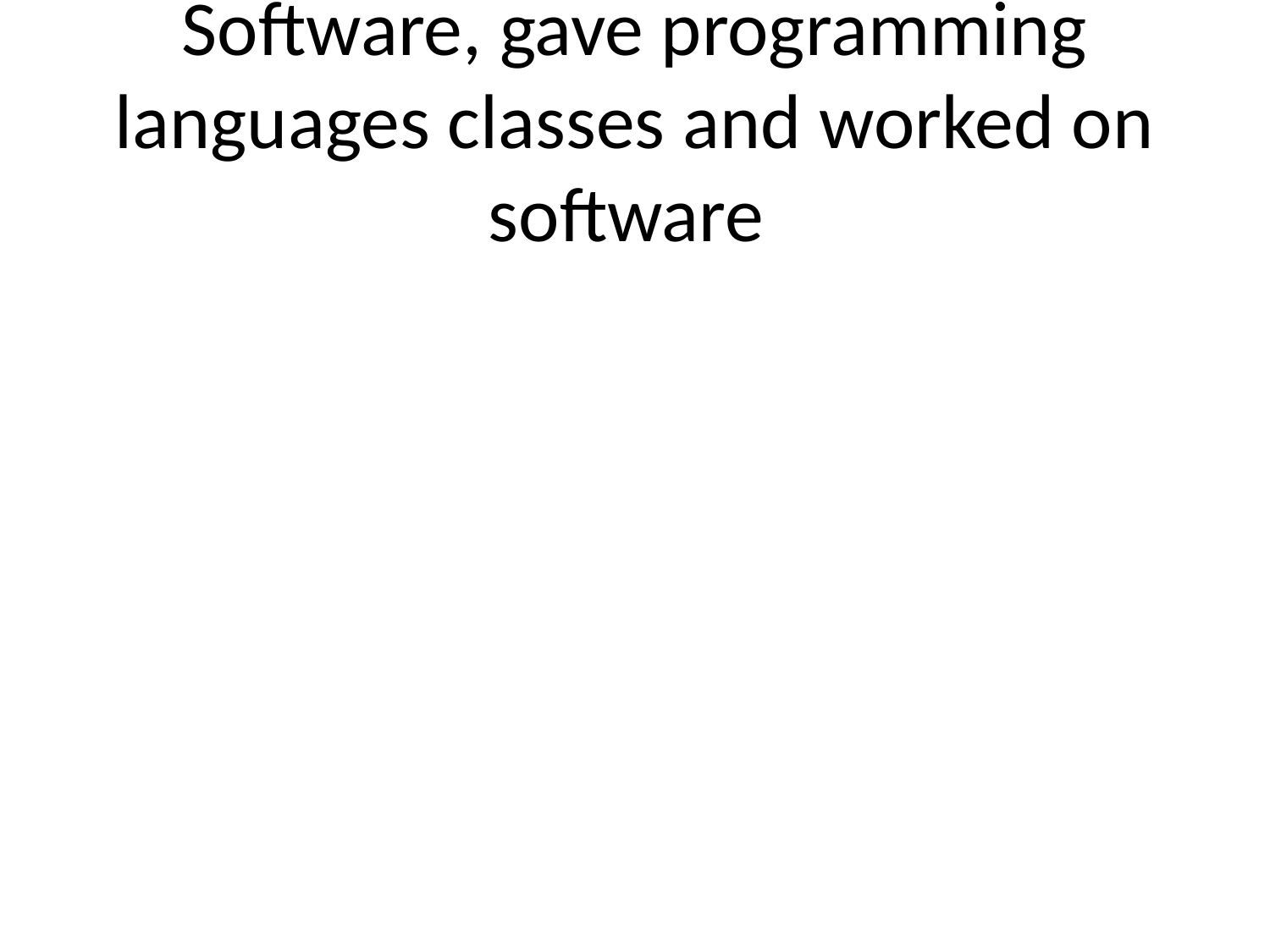

# Software, gave programming languages classes and worked on software